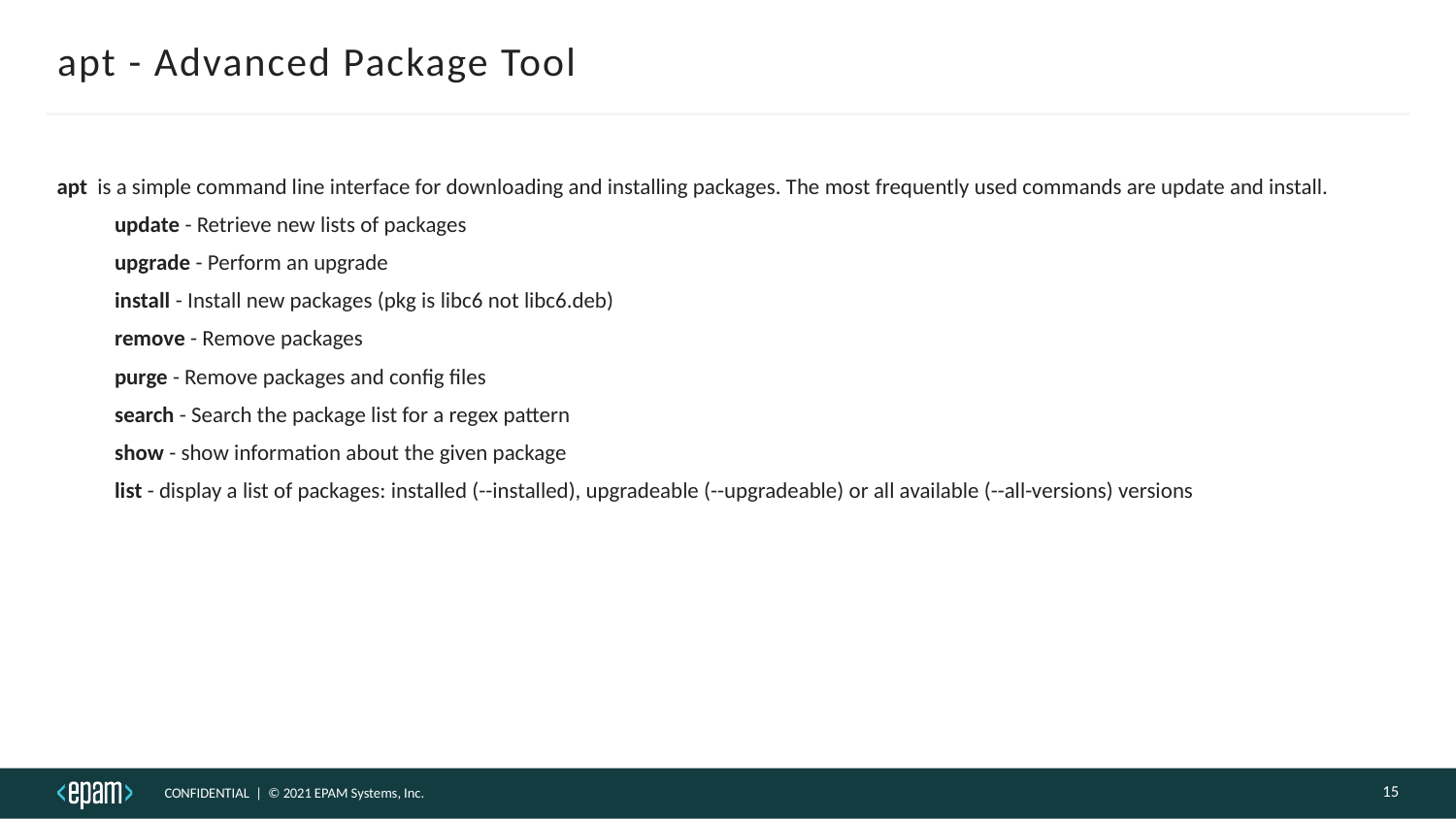

# apt - Advanced Package Tool
apt  is a simple command line interface for downloading and installing packages. The most frequently used commands are update and install.
update - Retrieve new lists of packages
upgrade - Perform an upgrade
install - Install new packages (pkg is libc6 not libc6.deb)
remove - Remove packages
purge - Remove packages and config files
search - Search the package list for a regex pattern
show - show information about the given package
list - display a list of packages: installed (--installed), upgradeable (--upgradeable) or all available (--all-versions) versions

15